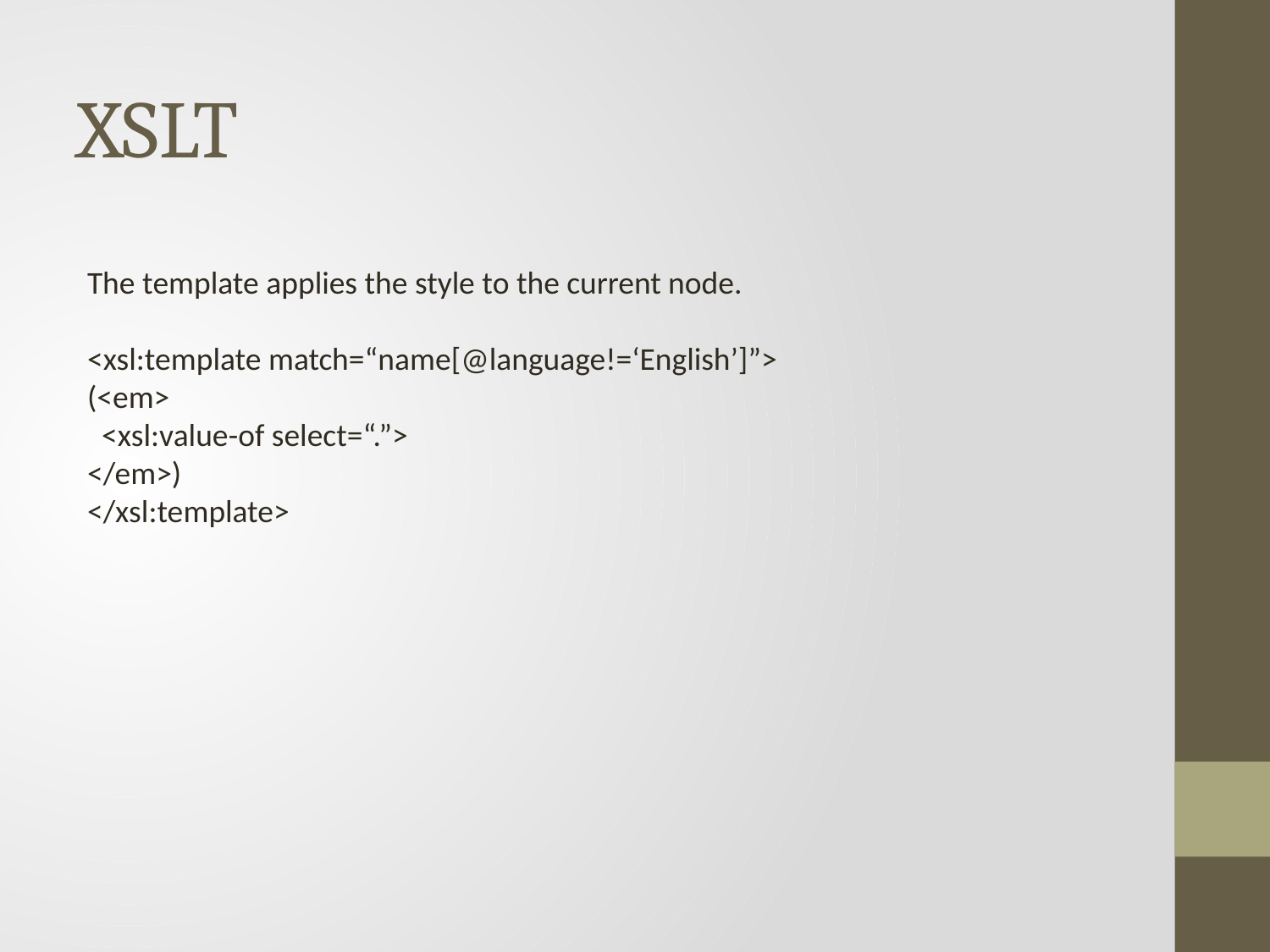

The template applies the style to the current node.

<xsl:template match=“name[@language!=‘English’]”>
(<em>
  <xsl:value-of select=“.”>
</em>)
</xsl:template>